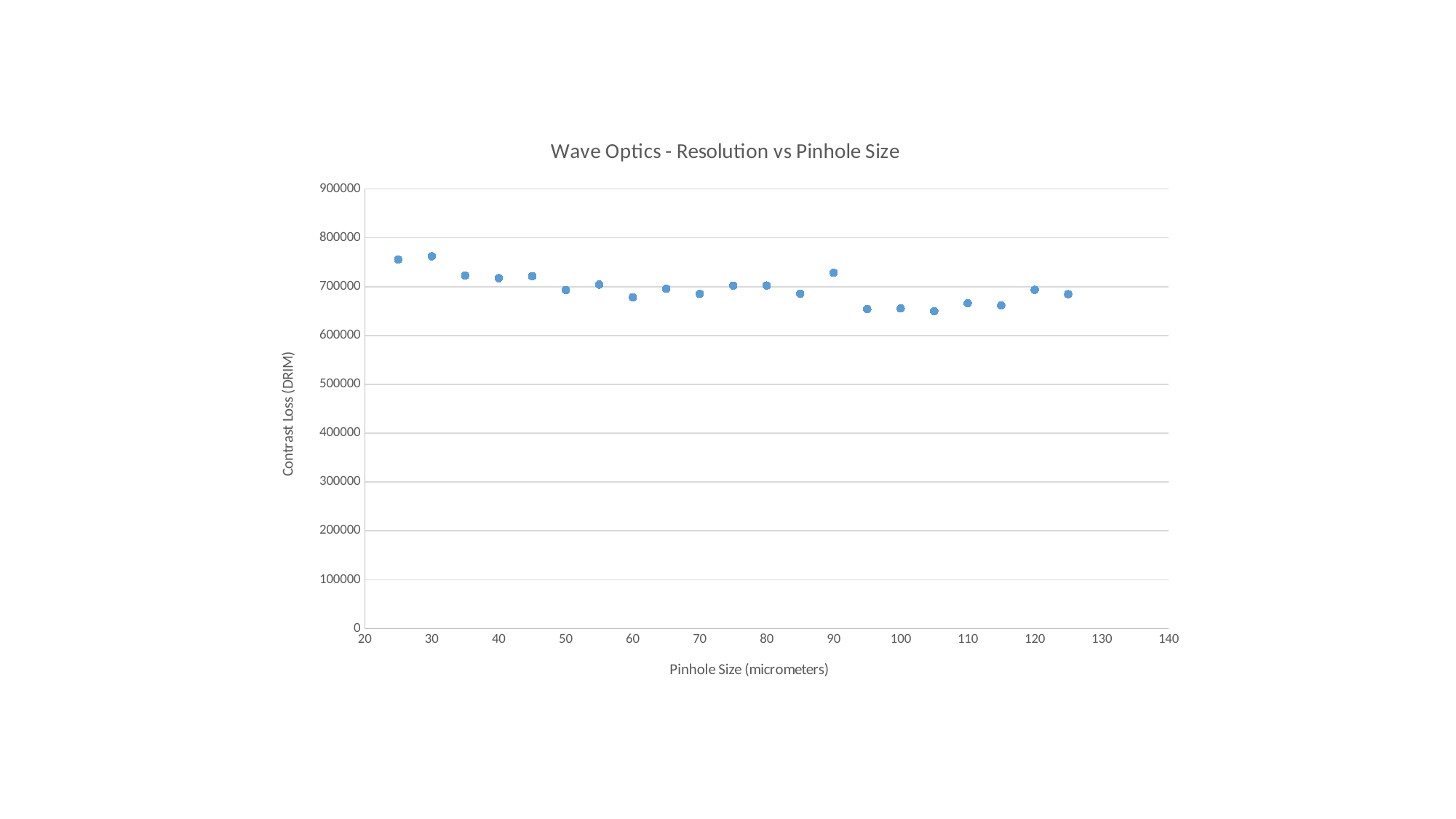

### Chart: Wave Optics - Resolution vs Pinhole Size

| Category |  |
|---|---|